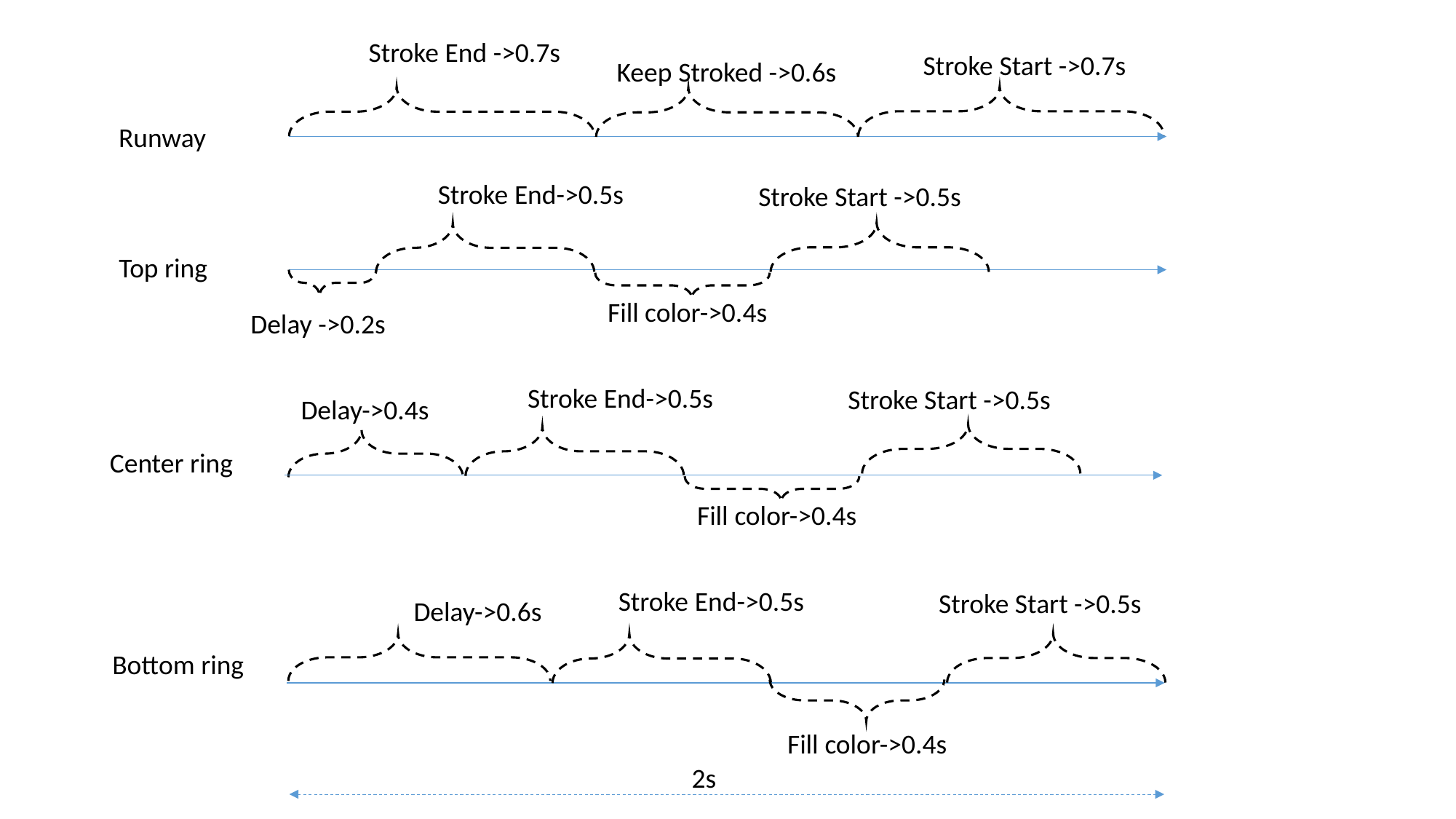

Stroke End ->0.7s
Stroke Start ->0.7s
Keep Stroked ->0.6s
Runway

Stroke End->0.5s
Stroke Start ->0.5s

Top ring
Fill color->0.4s
Delay ->0.2s

Stroke End->0.5s
Stroke Start ->0.5s
Delay->0.4s

Center ring
Fill color->0.4s

Stroke End->0.5s
Stroke Start ->0.5s
Delay->0.6s

Bottom ring
Fill color->0.4s
2s